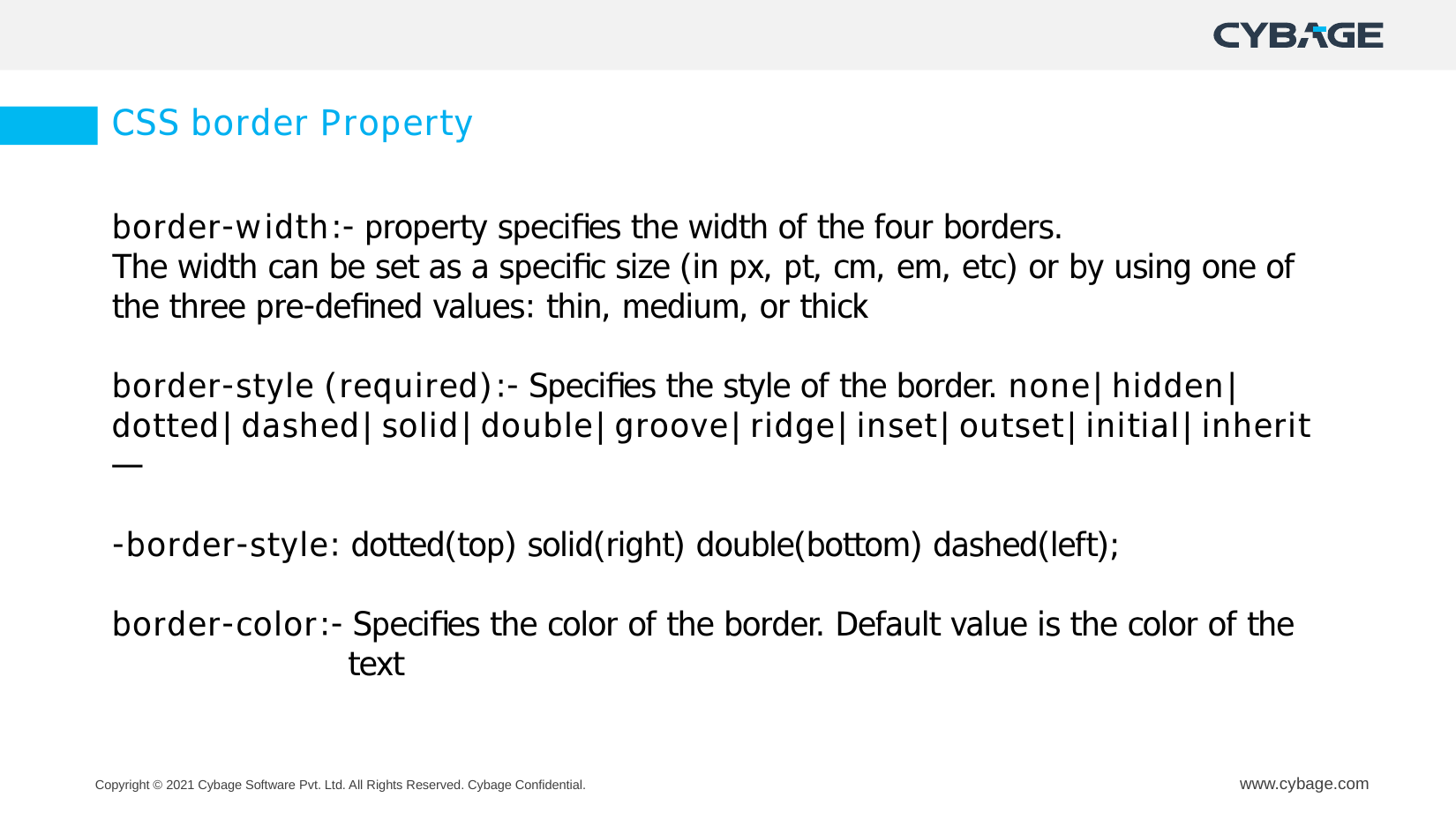

CSS border Property

border-width:- property specifies the width of the four borders.
The width can be set as a specific size (in px, pt, cm, em, etc) or by using one of the three pre-defined values: thin, medium, or thick

border-style (required):- Specifies the style of the border. none|hidden|dotted|dashed|solid|double|groove|ridge|inset|outset|initial|inherit—

-border-style: dotted(top) solid(right) double(bottom) dashed(left);

border-color:- Specifies the color of the border. Default value is the color of the
	          text